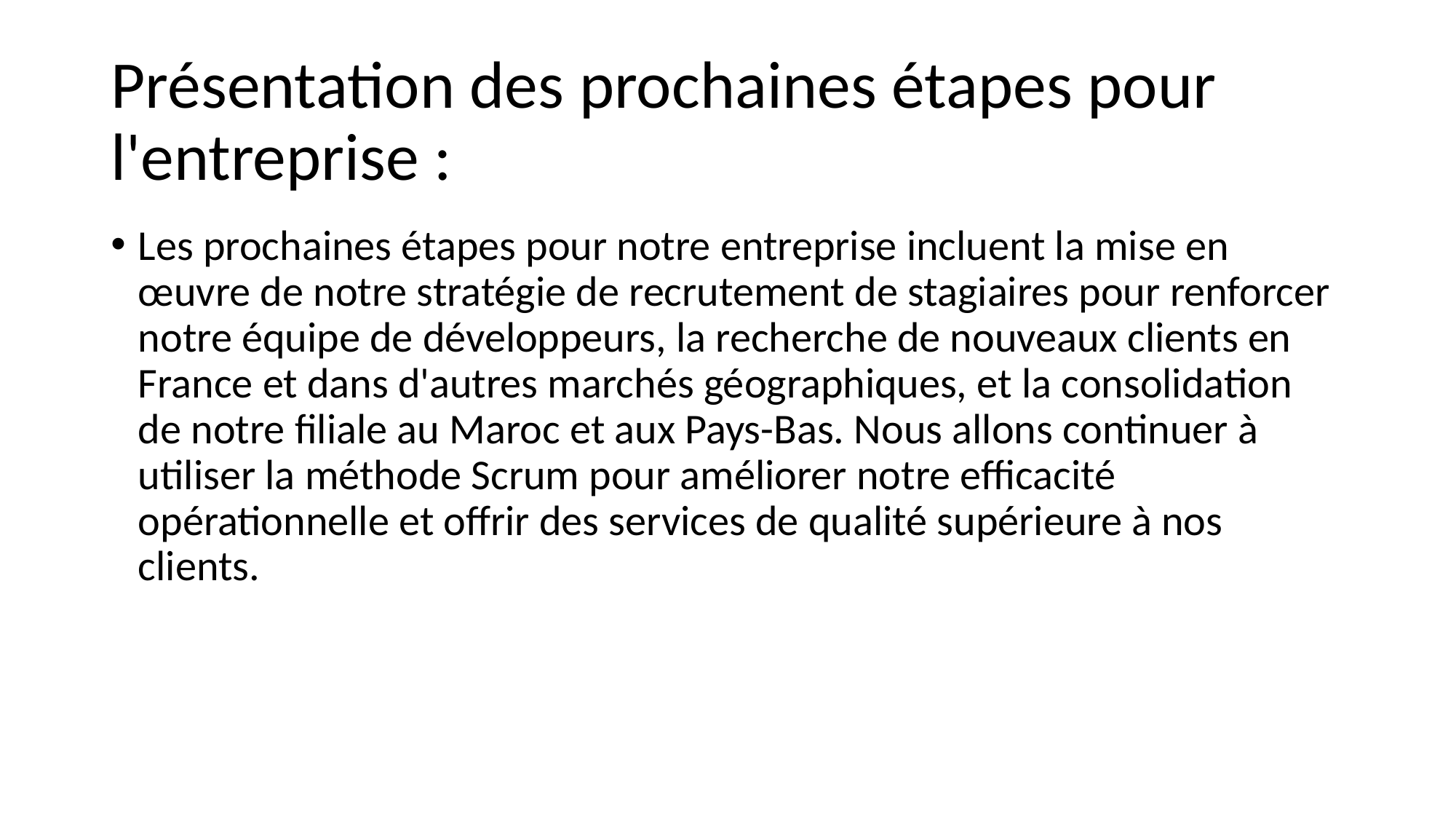

# Présentation des prochaines étapes pour l'entreprise :
Les prochaines étapes pour notre entreprise incluent la mise en œuvre de notre stratégie de recrutement de stagiaires pour renforcer notre équipe de développeurs, la recherche de nouveaux clients en France et dans d'autres marchés géographiques, et la consolidation de notre filiale au Maroc et aux Pays-Bas. Nous allons continuer à utiliser la méthode Scrum pour améliorer notre efficacité opérationnelle et offrir des services de qualité supérieure à nos clients.